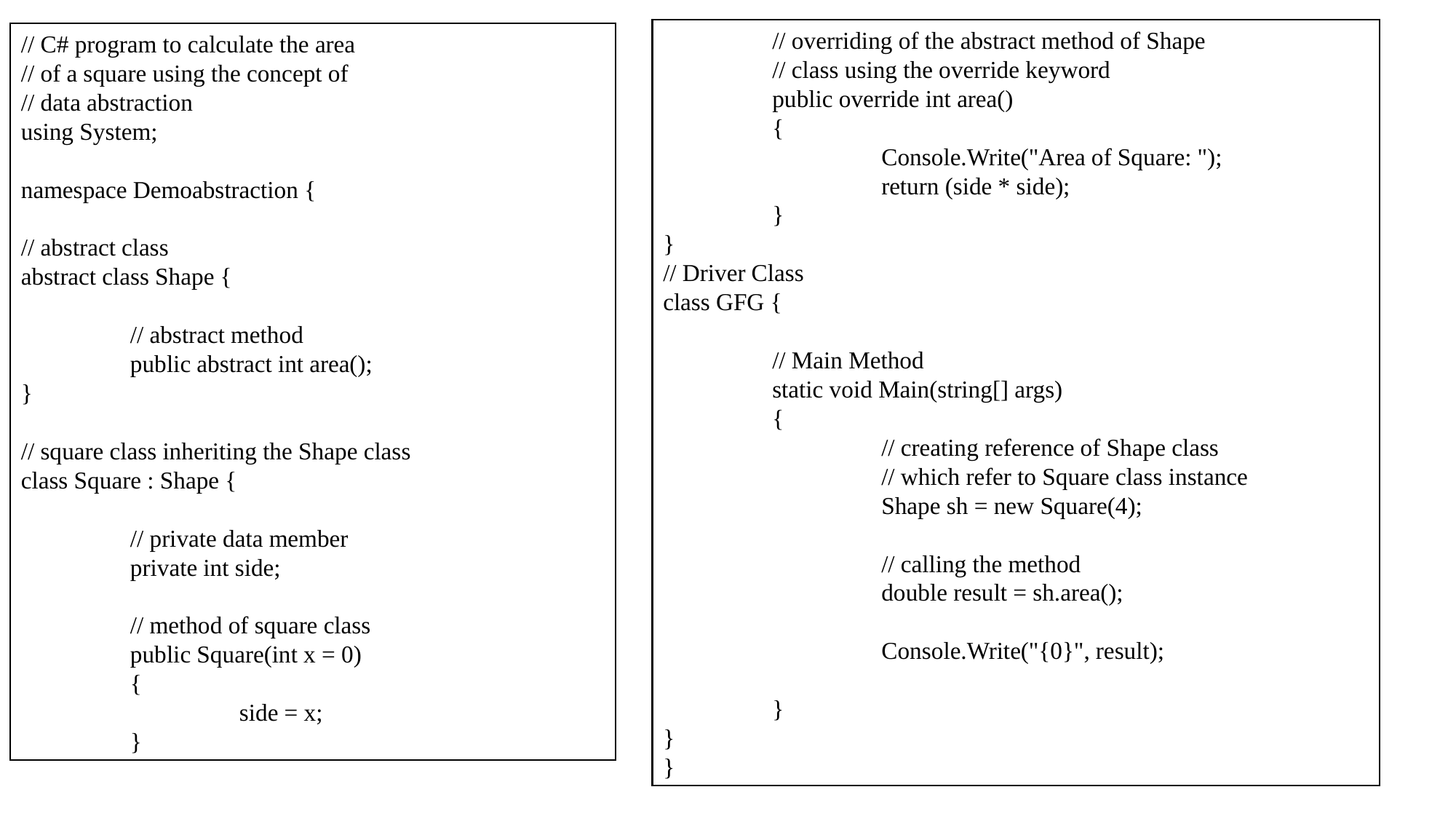

// overriding of the abstract method of Shape
	// class using the override keyword
	public override int area()
	{
		Console.Write("Area of Square: ");
		return (side * side);
	}
}
// Driver Class
class GFG {

	// Main Method
	static void Main(string[] args)
	{
		// creating reference of Shape class
		// which refer to Square class instance
		Shape sh = new Square(4);

		// calling the method
		double result = sh.area();

		Console.Write("{0}", result);

	}
}
}
// C# program to calculate the area
// of a square using the concept of
// data abstraction
using System;

namespace Demoabstraction {

// abstract class
abstract class Shape {

	// abstract method
	public abstract int area();
}

// square class inheriting the Shape class
class Square : Shape {

	// private data member
	private int side;

	// method of square class
	public Square(int x = 0)
	{
		side = x;
	}